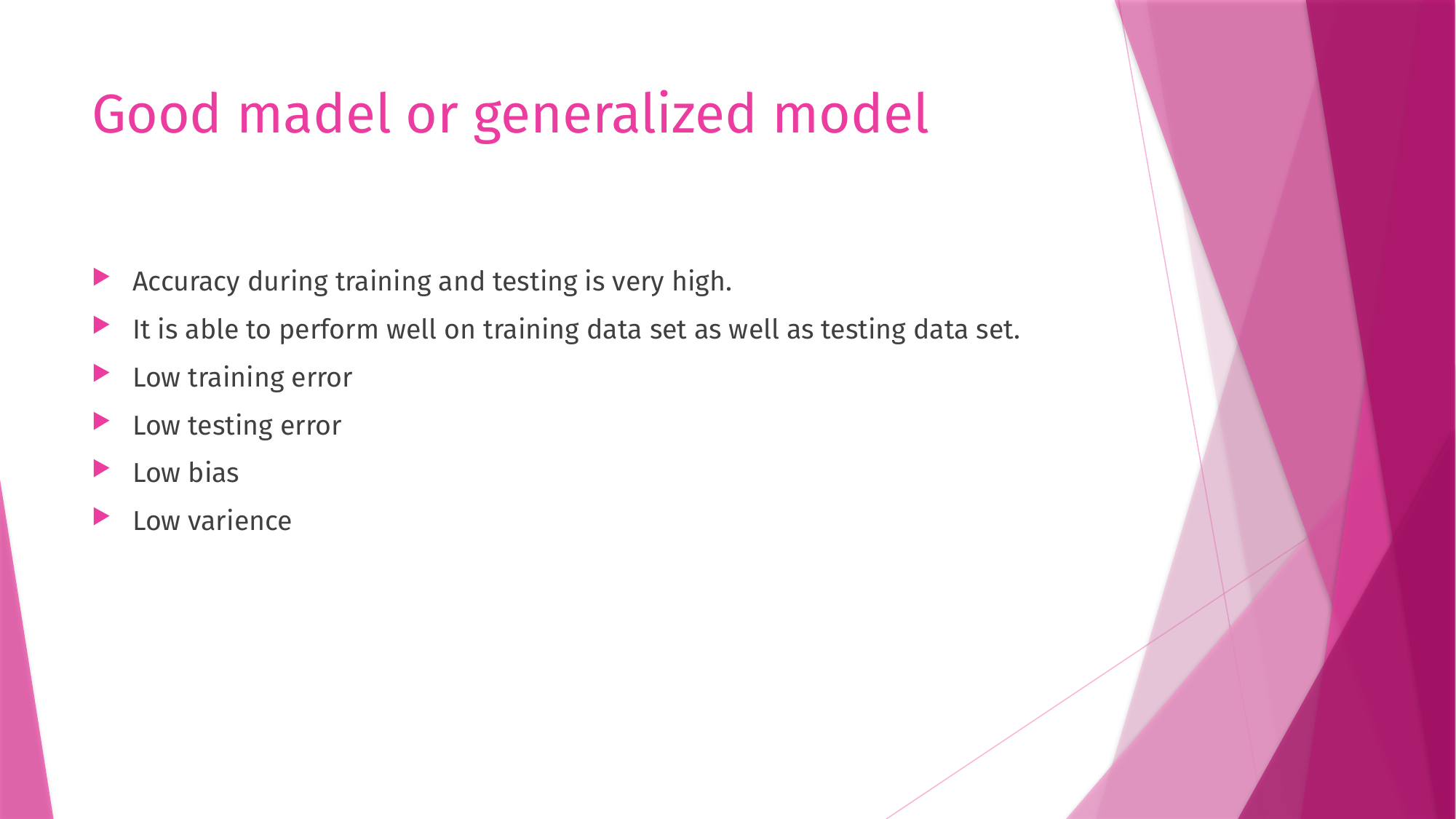

# Good madel or generalized model
Accuracy during training and testing is very high.
It is able to perform well on training data set as well as testing data set.
Low training error
Low testing error
Low bias
Low varience